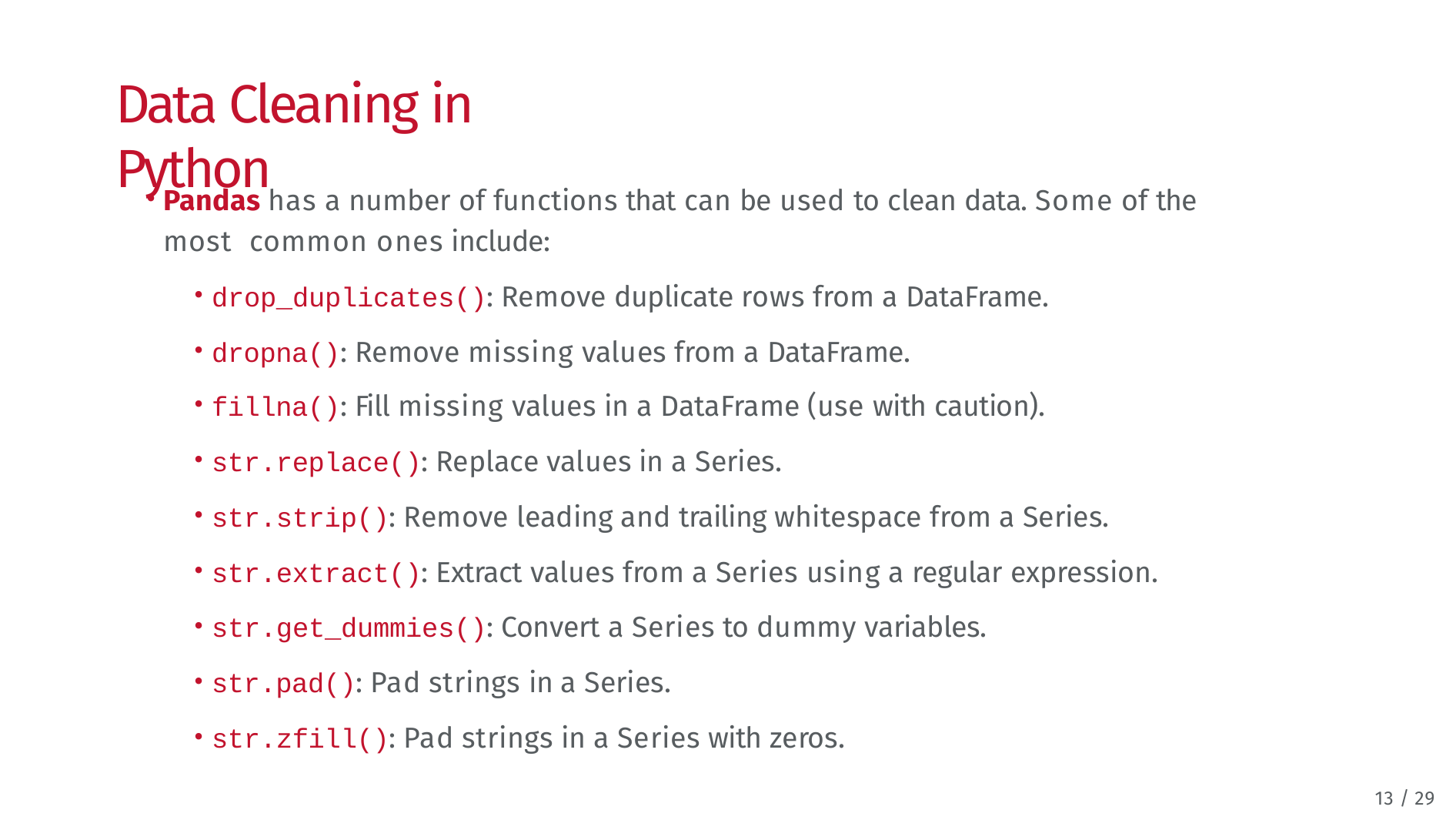

# Data Cleaning in Python
Pandas has a number of functions that can be used to clean data. Some of the most  common ones include:
drop_duplicates(): Remove duplicate rows from a DataFrame.
dropna(): Remove missing values from a DataFrame.
fillna(): Fill missing values in a DataFrame (use with caution).
str.replace(): Replace values in a Series.
str.strip(): Remove leading and trailing whitespace from a Series.
str.extract(): Extract values from a Series using a regular expression.
str.get_dummies(): Convert a Series to dummy variables.
str.pad(): Pad strings in a Series.
str.zfill(): Pad strings in a Series with zeros.
13 / 29